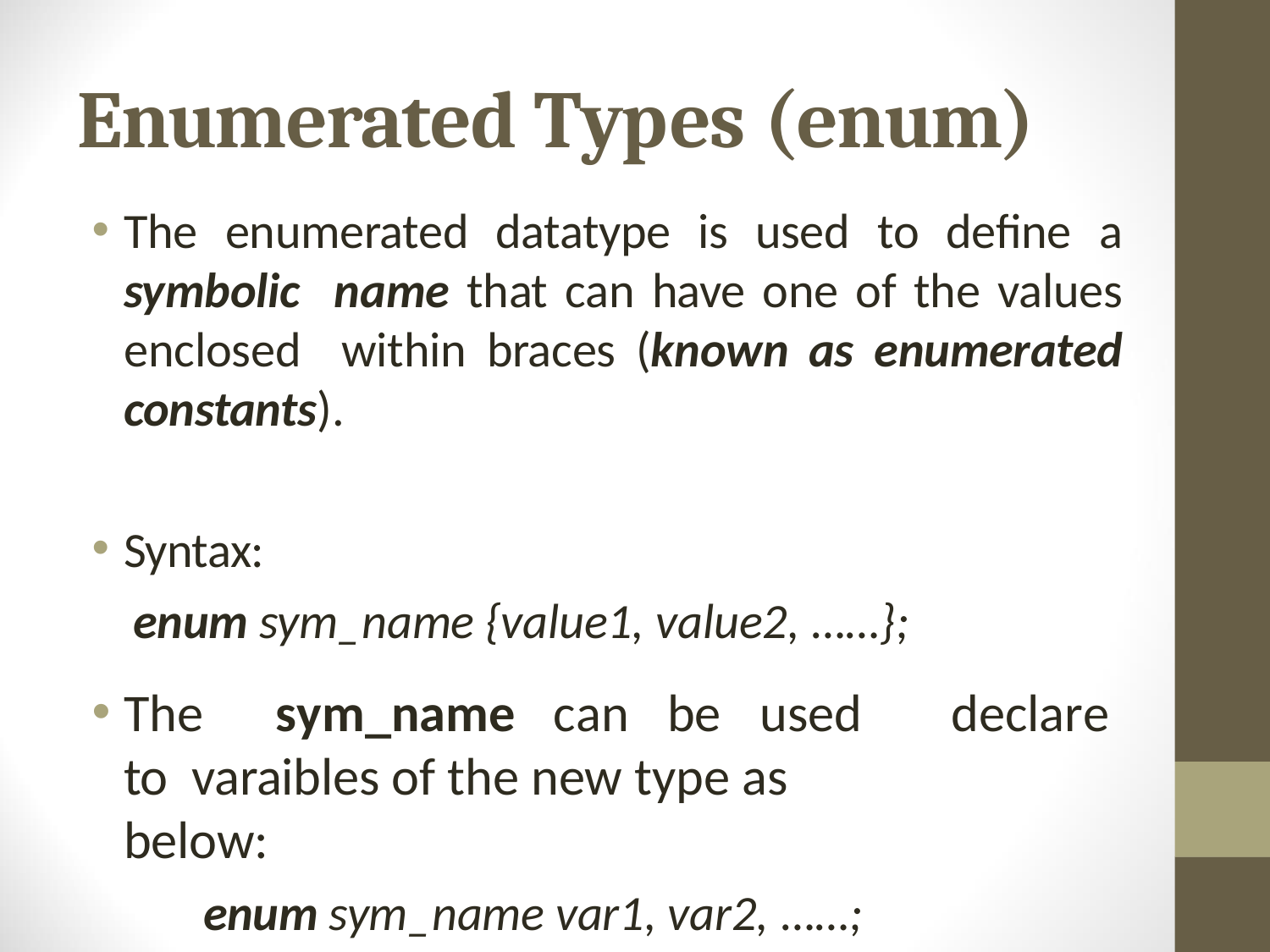

# Enumerated Types (enum)
The enumerated datatype is used to define a symbolic  name that can have one of the values enclosed  within braces (known as enumerated constants).

Syntax:
enum sym_name {value1, value2, ……};
The	sym_name	can	be	used	to  varaibles of the new type as below:
enum sym_name var1, var2, ……;
declare